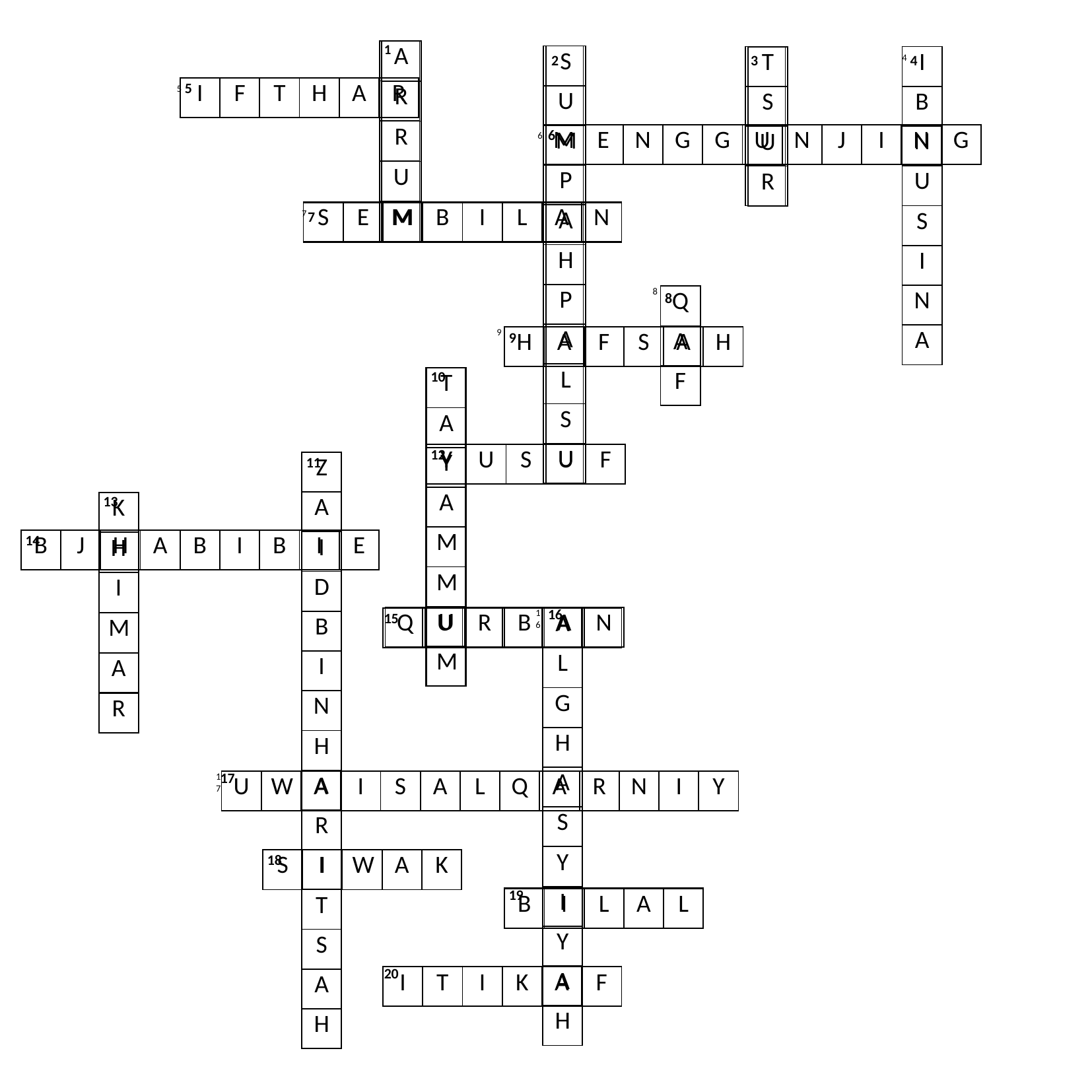

1
|  |
| --- |
|  |
|  |
|  |
|  |
| A |
| --- |
| R |
| R |
| U |
| M |
|  |
| --- |
|  |
|  |
|  |
|  |
|  |
|  |
|  |
|  |
|  |
|  |
| S |
| --- |
| U |
| M |
| P |
| A |
| H |
| P |
| A |
| L |
| S |
| U |
4
2
|  |
| --- |
|  |
|  |
|  |
|  |
| --- |
|  |
|  |
|  |
|  |
|  |
|  |
|  |
| I |
| --- |
| B |
| N |
| U |
| S |
| I |
| N |
| A |
4
3
| T |
| --- |
| S |
| U |
| R |
5
|  |  |  |  |  |  |
| --- | --- | --- | --- | --- | --- |
| I | F | T | H | A | R |
| --- | --- | --- | --- | --- | --- |
5
6
|  |  |  |  |  |  |  |  |  |  |  |
| --- | --- | --- | --- | --- | --- | --- | --- | --- | --- | --- |
| M | E | N | G | G | U | N | J | I | N | G |
| --- | --- | --- | --- | --- | --- | --- | --- | --- | --- | --- |
6
| S | E | M | B | I | L | A | N |
| --- | --- | --- | --- | --- | --- | --- | --- |
|  |  |  |  |  |  |  |  |
| --- | --- | --- | --- | --- | --- | --- | --- |
7
7
8
8
|  |
| --- |
|  |
|  |
| Q |
| --- |
| A |
| F |
9
9
|  |  |  |  |  |  |
| --- | --- | --- | --- | --- | --- |
| H | A | F | S | A | H |
| --- | --- | --- | --- | --- | --- |
10
|  |
| --- |
|  |
|  |
|  |
|  |
|  |
|  |
|  |
| T |
| --- |
| A |
| Y |
| A |
| M |
| M |
| U |
| M |
12
|  |  |  |  |  |
| --- | --- | --- | --- | --- |
| Y | U | S | U | F |
| --- | --- | --- | --- | --- |
11
|  |
| --- |
|  |
|  |
|  |
|  |
|  |
|  |
|  |
|  |
|  |
|  |
|  |
|  |
|  |
|  |
| Z |
| --- |
| A |
| I |
| D |
| B |
| I |
| N |
| H |
| A |
| R |
| I |
| T |
| S |
| A |
| H |
13
|  |
| --- |
|  |
|  |
|  |
|  |
|  |
| K |
| --- |
| H |
| I |
| M |
| A |
| R |
14
|  |  |  |  |  |  |  |  |  |
| --- | --- | --- | --- | --- | --- | --- | --- | --- |
| B | J | H | A | B | I | B | I | E |
| --- | --- | --- | --- | --- | --- | --- | --- | --- |
16
16
15
| Q | U | R | B | A | N |
| --- | --- | --- | --- | --- | --- |
|  |  |  |  |  |  |
| --- | --- | --- | --- | --- | --- |
|  |
| --- |
|  |
|  |
|  |
|  |
|  |
|  |
|  |
|  |
|  |
|  |
| A |
| --- |
| L |
| G |
| H |
| A |
| S |
| Y |
| I |
| Y |
| A |
| H |
17
17
|  |  |  |  |  |  |  |  |  |  |  |  |  |
| --- | --- | --- | --- | --- | --- | --- | --- | --- | --- | --- | --- | --- |
| U | W | A | I | S | A | L | Q | A | R | N | I | Y |
| --- | --- | --- | --- | --- | --- | --- | --- | --- | --- | --- | --- | --- |
18
|  |  |  |  |  |
| --- | --- | --- | --- | --- |
| S | I | W | A | K |
| --- | --- | --- | --- | --- |
19
|  |  |  |  |  |
| --- | --- | --- | --- | --- |
| B | I | L | A | L |
| --- | --- | --- | --- | --- |
20
|  |  |  |  |  |  |
| --- | --- | --- | --- | --- | --- |
| I | T | I | K | A | F |
| --- | --- | --- | --- | --- | --- |